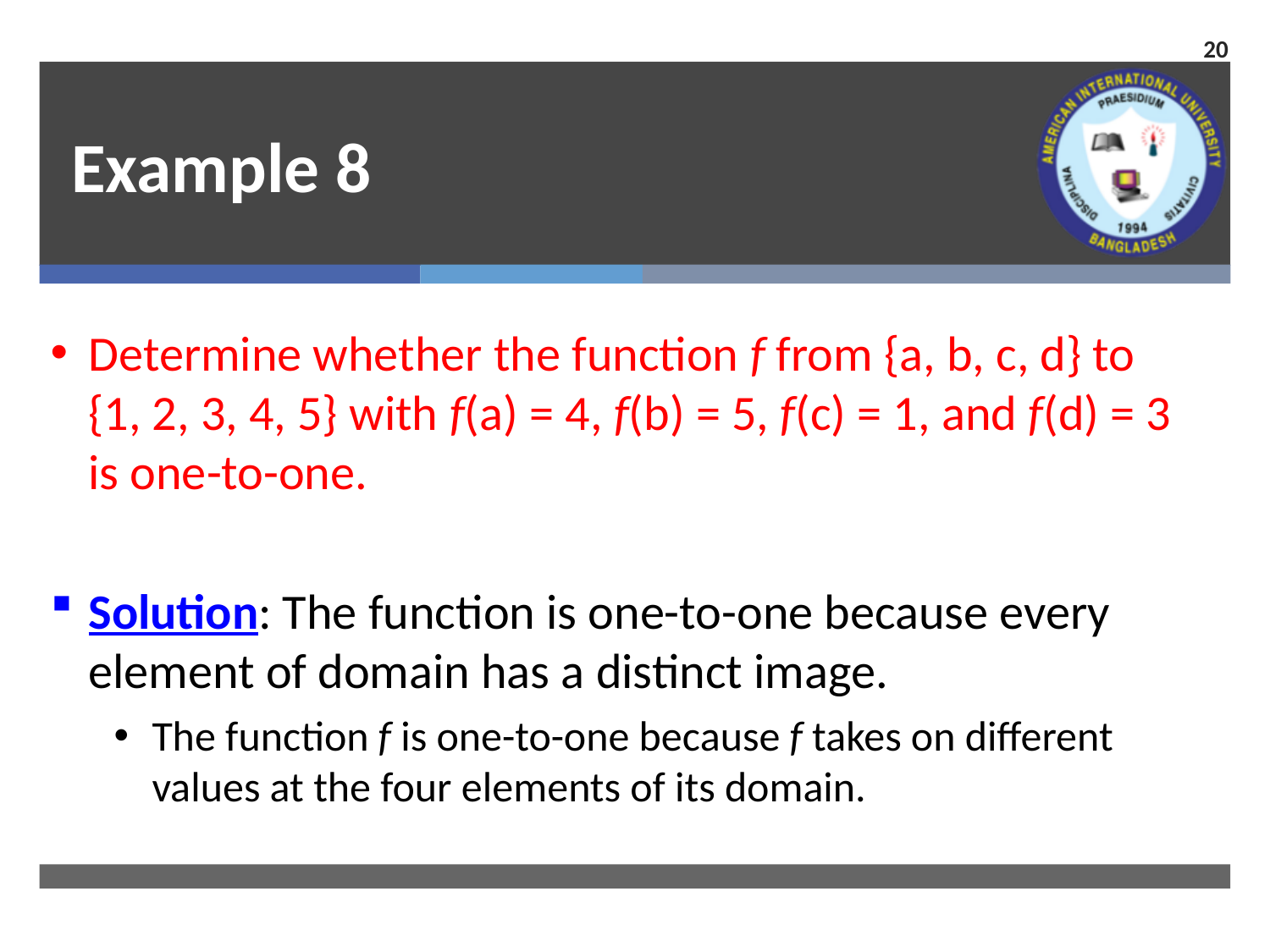

20
# Example 8
Determine whether the function f from {a, b, c, d} to {1, 2, 3, 4, 5} with f(a) = 4, f(b) = 5, f(c) = 1, and f(d) = 3 is one-to-one.

Solution: The function is one-to-one because every element of domain has a distinct image.
The function f is one-to-one because f takes on different values at the four elements of its domain.